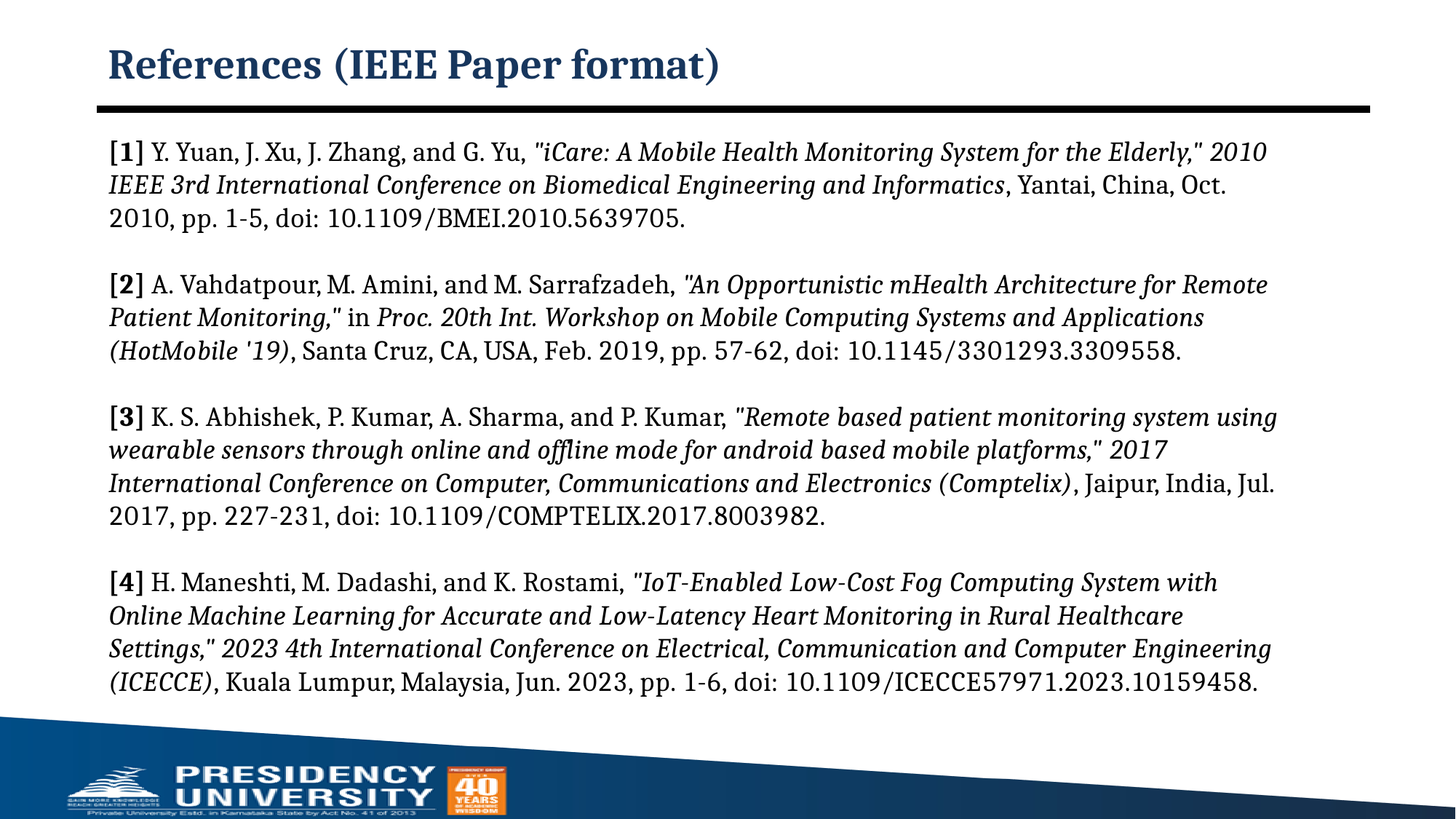

# References (IEEE Paper format)
[1] Y. Yuan, J. Xu, J. Zhang, and G. Yu, "iCare: A Mobile Health Monitoring System for the Elderly," 2010 IEEE 3rd International Conference on Biomedical Engineering and Informatics, Yantai, China, Oct. 2010, pp. 1-5, doi: 10.1109/BMEI.2010.5639705.
[2] A. Vahdatpour, M. Amini, and M. Sarrafzadeh, "An Opportunistic mHealth Architecture for Remote Patient Monitoring," in Proc. 20th Int. Workshop on Mobile Computing Systems and Applications (HotMobile '19), Santa Cruz, CA, USA, Feb. 2019, pp. 57-62, doi: 10.1145/3301293.3309558.
[3] K. S. Abhishek, P. Kumar, A. Sharma, and P. Kumar, "Remote based patient monitoring system using wearable sensors through online and offline mode for android based mobile platforms," 2017 International Conference on Computer, Communications and Electronics (Comptelix), Jaipur, India, Jul. 2017, pp. 227-231, doi: 10.1109/COMPTELIX.2017.8003982.
[4] H. Maneshti, M. Dadashi, and K. Rostami, "IoT-Enabled Low-Cost Fog Computing System with Online Machine Learning for Accurate and Low-Latency Heart Monitoring in Rural Healthcare Settings," 2023 4th International Conference on Electrical, Communication and Computer Engineering (ICECCE), Kuala Lumpur, Malaysia, Jun. 2023, pp. 1-6, doi: 10.1109/ICECCE57971.2023.10159458.